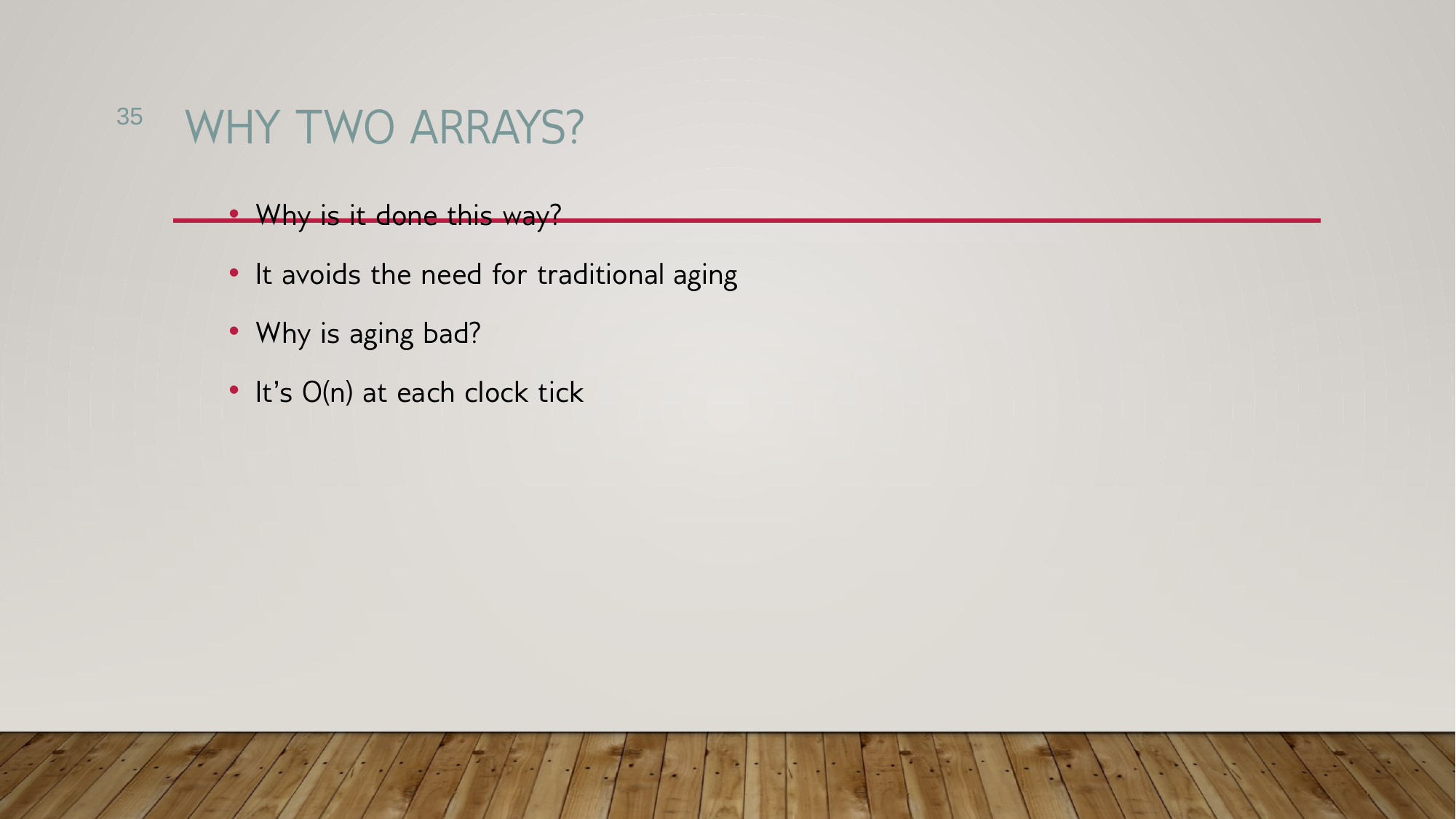

35
# Why Two Arrays?
Why is it done this way?
It avoids the need for traditional aging
Why is aging bad?
It’s O(n) at each clock tick